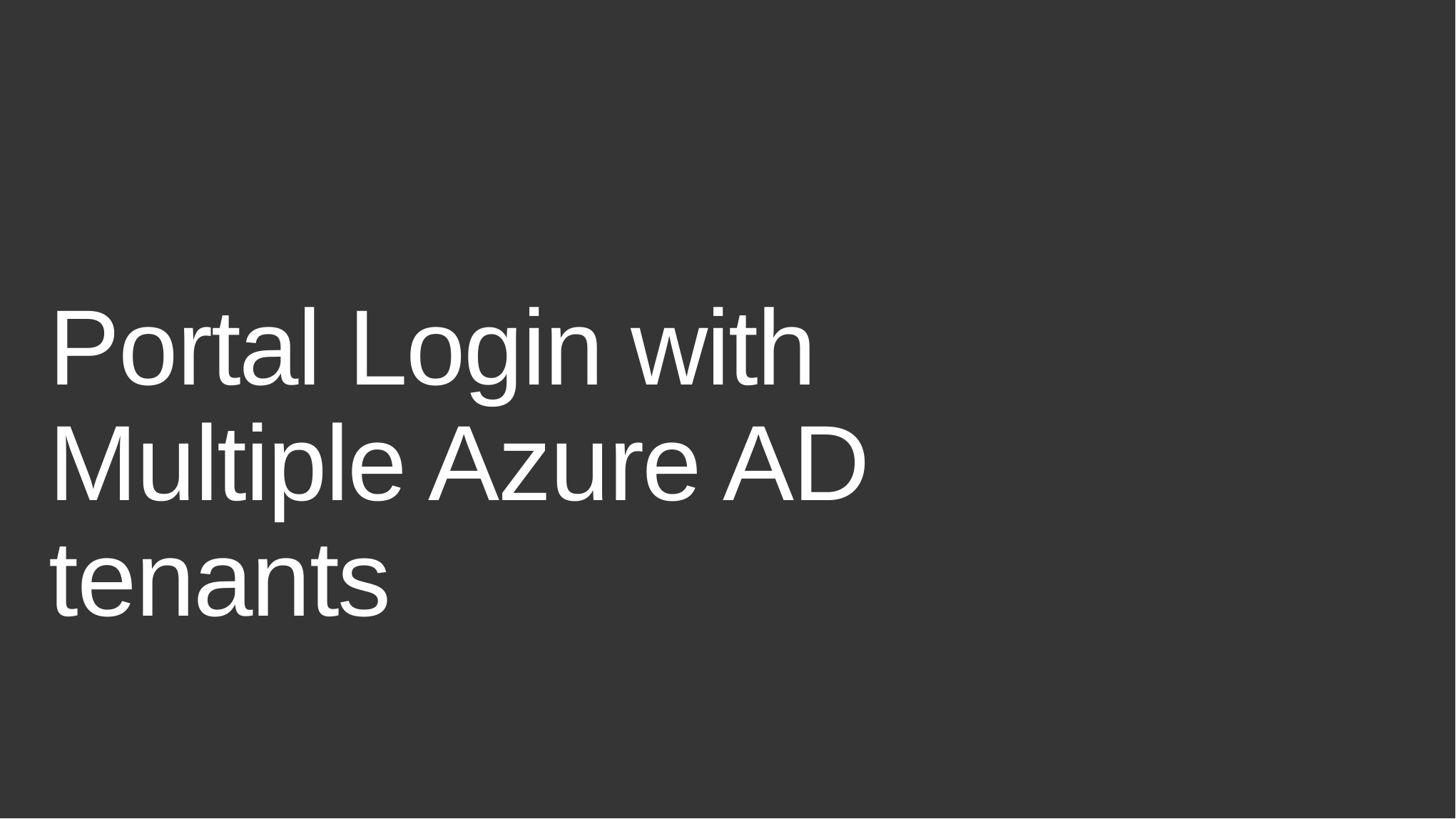

# Portal Login with Multiple Azure AD tenants